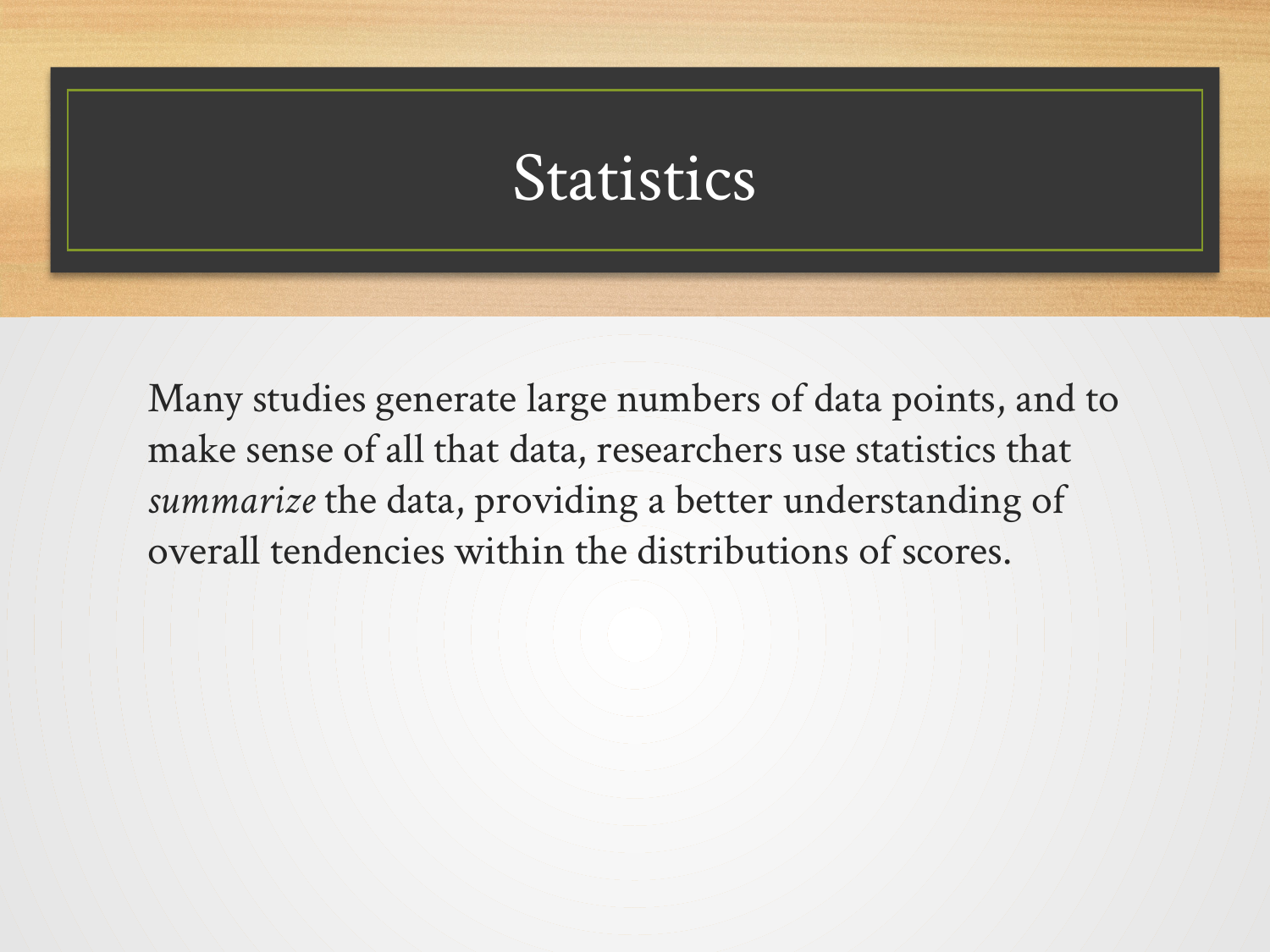

# Statistics

Many studies generate large numbers of data points, and to make sense of all that data, researchers use statistics that summarize the data, providing a better understanding of overall tendencies within the distributions of scores.